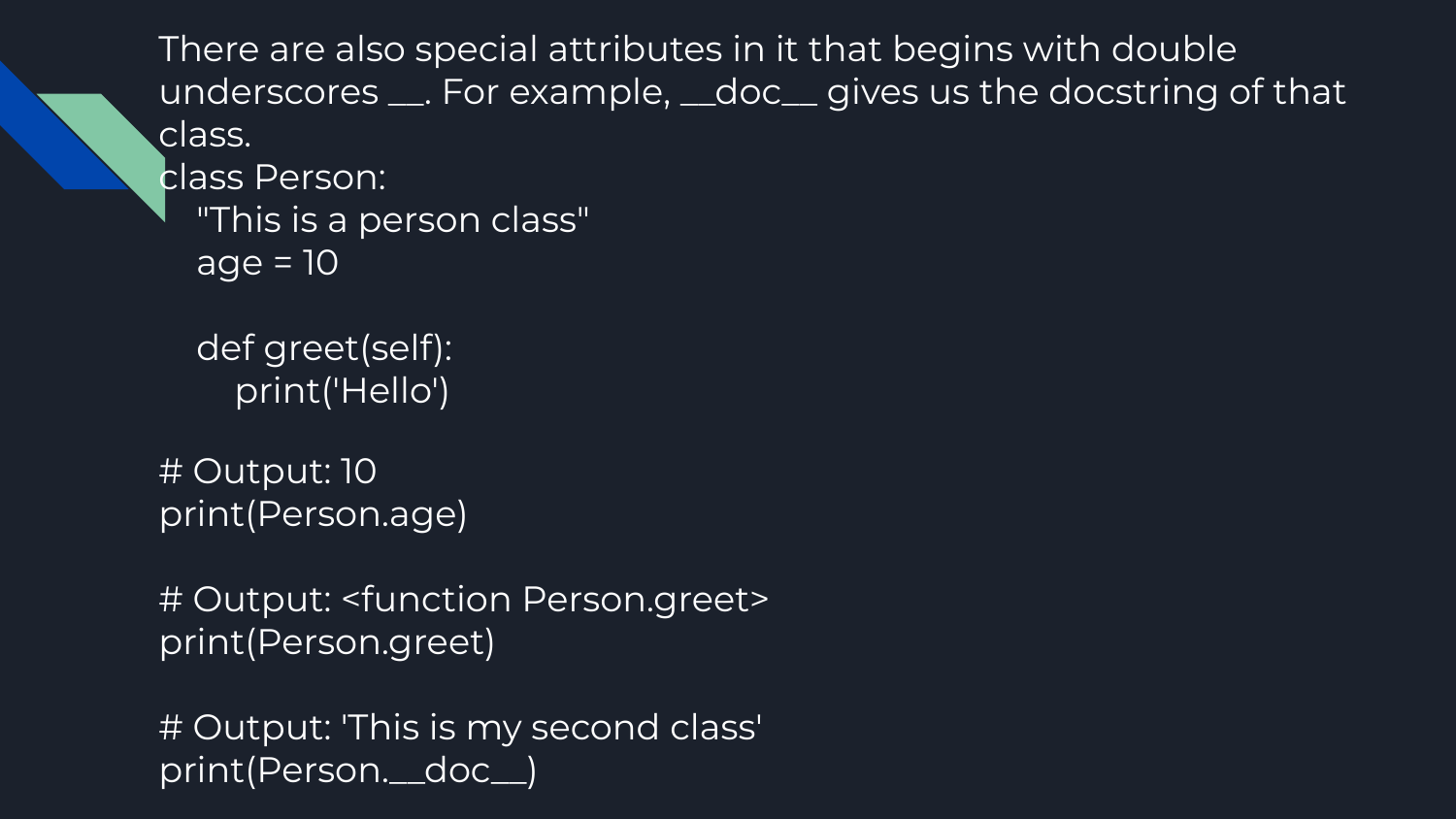

# There are also special attributes in it that begins with double underscores __. For example, __doc__ gives us the docstring of that class.
class Person:
    "This is a person class"
    age = 10

    def greet(self):
        print('Hello')

# Output: 10
print(Person.age)

# Output: <function Person.greet>
print(Person.greet)

# Output: 'This is my second class'
print(Person.__doc__)